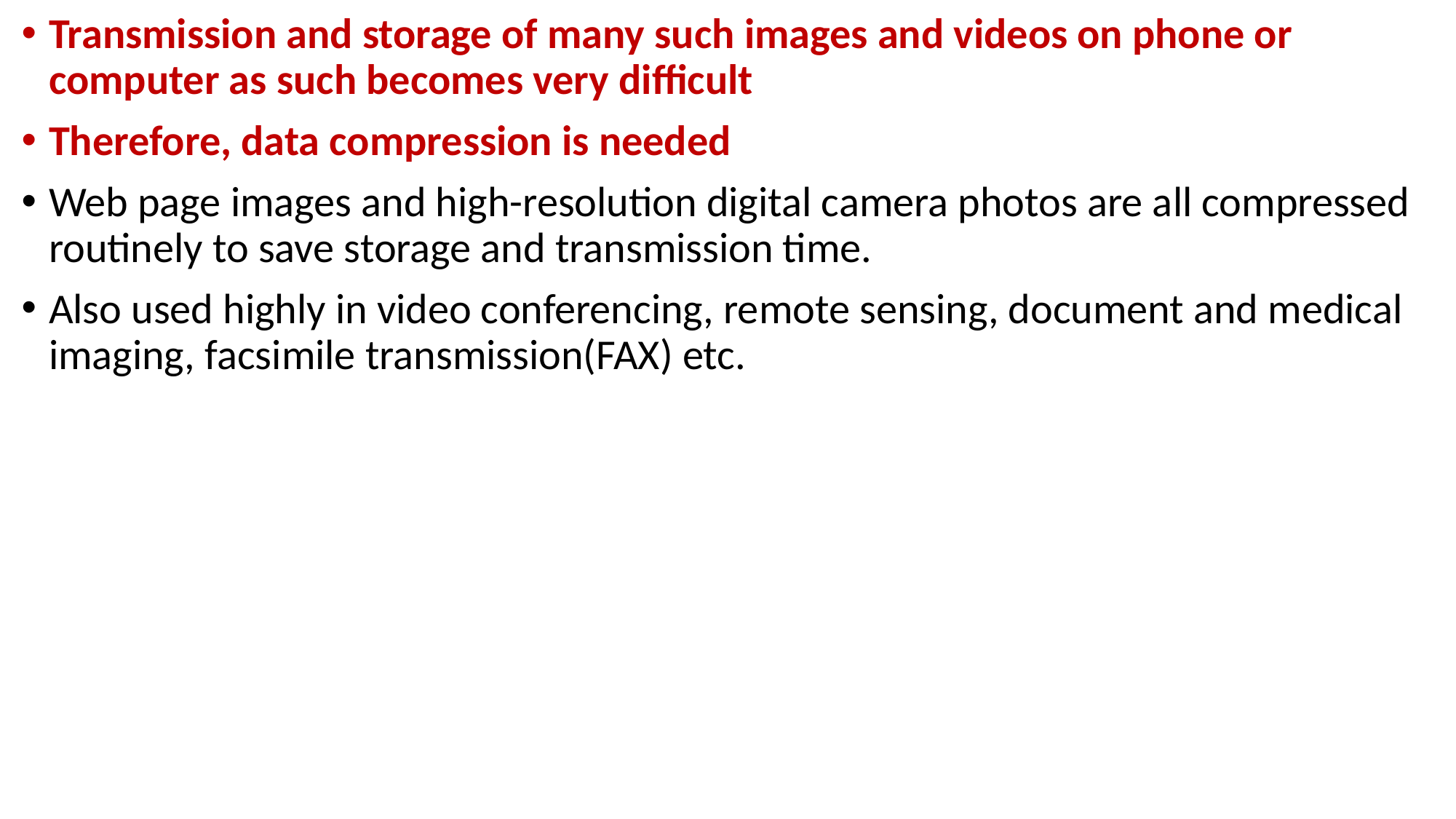

Transmission and storage of many such images and videos on phone or computer as such becomes very difficult
Therefore, data compression is needed
Web page images and high-resolution digital camera photos are all compressed routinely to save storage and transmission time.
Also used highly in video conferencing, remote sensing, document and medical imaging, facsimile transmission(FAX) etc.